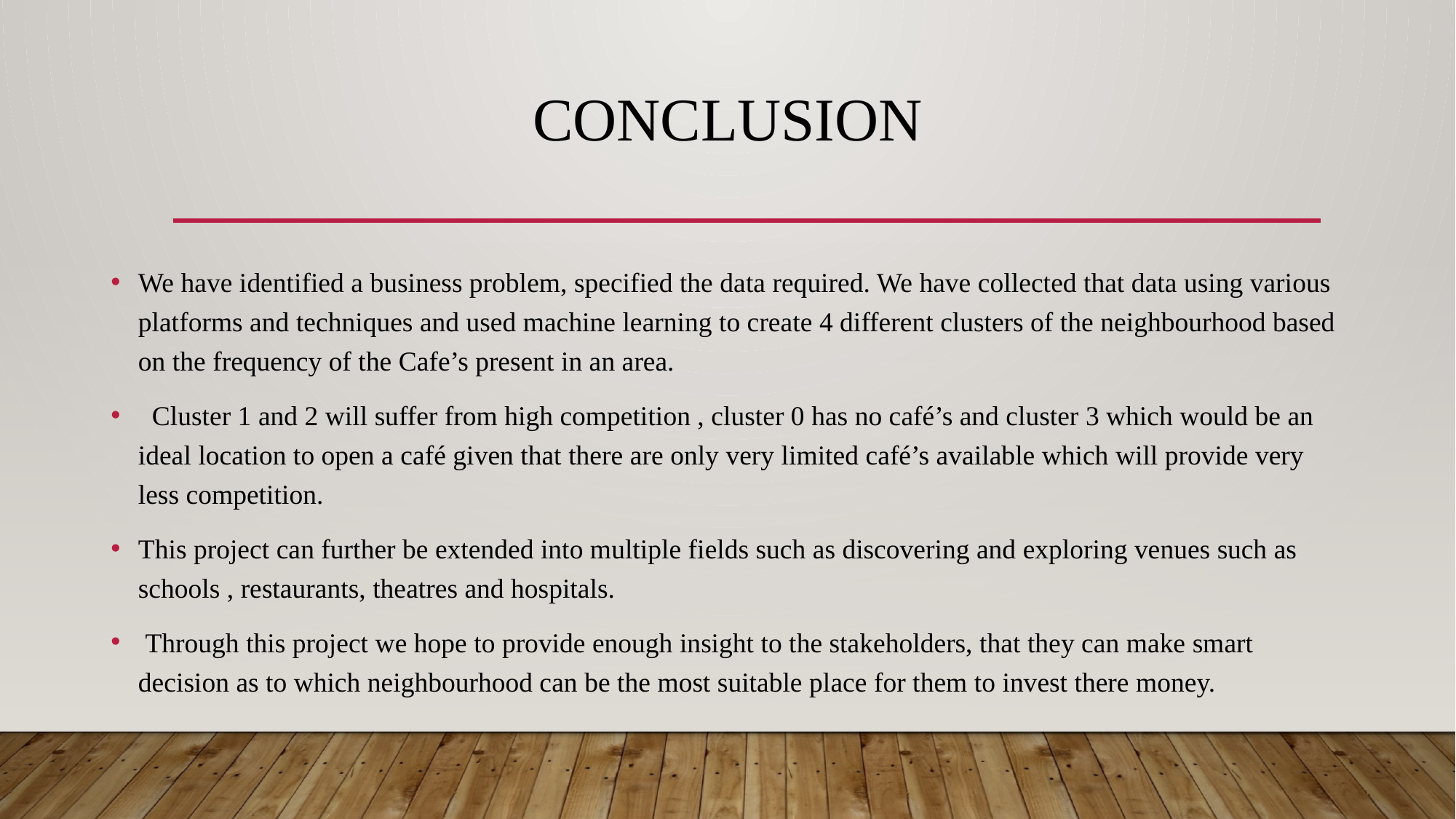

# CONCLUSION
We have identified a business problem, specified the data required. We have collected that data using various platforms and techniques and used machine learning to create 4 different clusters of the neighbourhood based on the frequency of the Cafe’s present in an area.
  Cluster 1 and 2 will suffer from high competition , cluster 0 has no café’s and cluster 3 which would be an ideal location to open a café given that there are only very limited café’s available which will provide very less competition.
This project can further be extended into multiple fields such as discovering and exploring venues such as schools , restaurants, theatres and hospitals.
 Through this project we hope to provide enough insight to the stakeholders, that they can make smart decision as to which neighbourhood can be the most suitable place for them to invest there money.